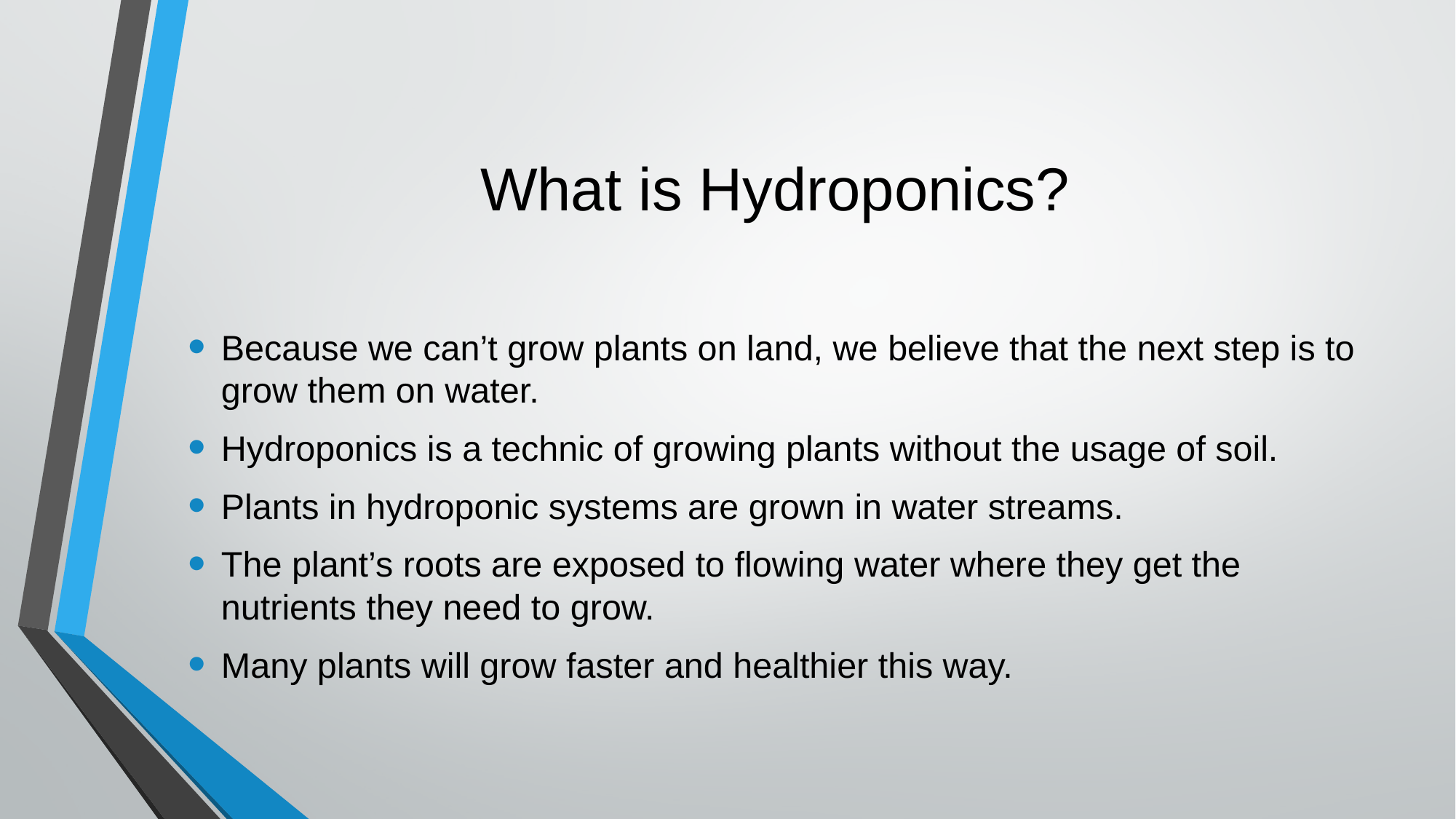

# What is Hydroponics?
Because we can’t grow plants on land, we believe that the next step is to grow them on water.
Hydroponics is a technic of growing plants without the usage of soil.
Plants in hydroponic systems are grown in water streams.
The plant’s roots are exposed to flowing water where they get the nutrients they need to grow.
Many plants will grow faster and healthier this way.